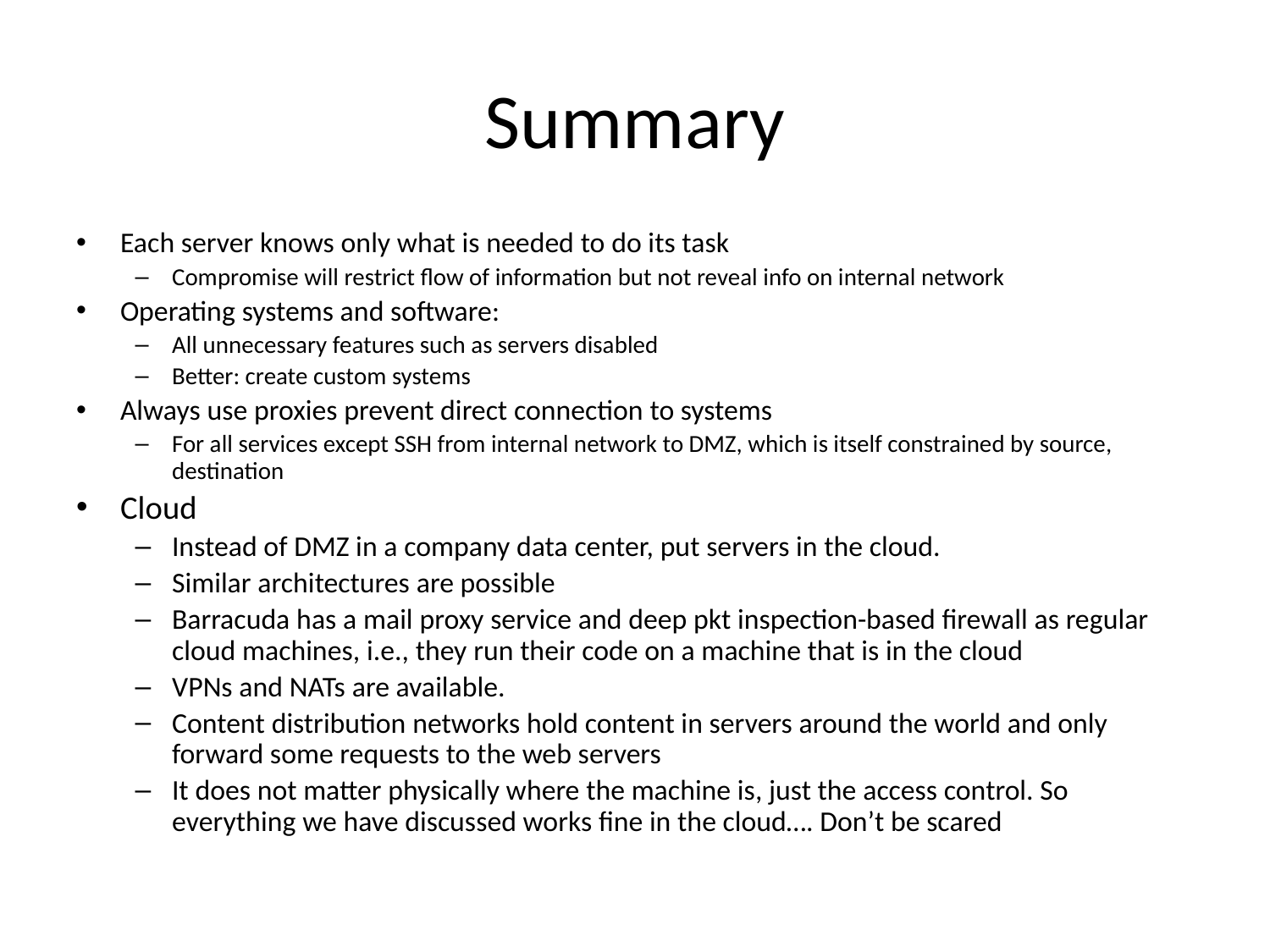

# Summary
Each server knows only what is needed to do its task
Compromise will restrict flow of information but not reveal info on internal network
Operating systems and software:
All unnecessary features such as servers disabled
Better: create custom systems
Always use proxies prevent direct connection to systems
For all services except SSH from internal network to DMZ, which is itself constrained by source, destination
Cloud
Instead of DMZ in a company data center, put servers in the cloud.
Similar architectures are possible
Barracuda has a mail proxy service and deep pkt inspection-based firewall as regular cloud machines, i.e., they run their code on a machine that is in the cloud
VPNs and NATs are available.
Content distribution networks hold content in servers around the world and only forward some requests to the web servers
It does not matter physically where the machine is, just the access control. So everything we have discussed works fine in the cloud…. Don’t be scared